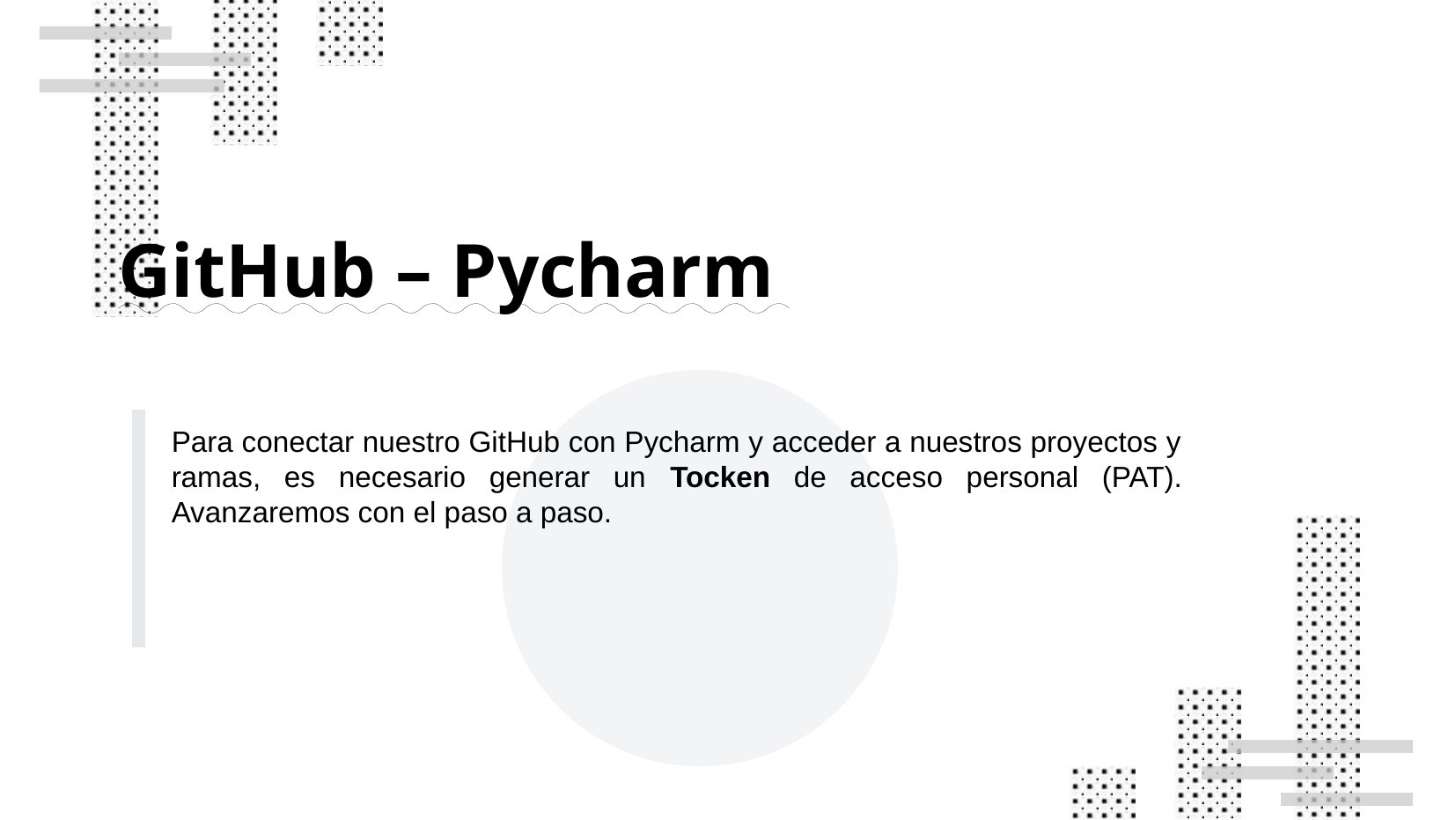

GitHub – Pycharm

Para conectar nuestro GitHub con Pycharm y acceder a nuestros proyectos y ramas, es necesario generar un Tocken de acceso personal (PAT). Avanzaremos con el paso a paso.